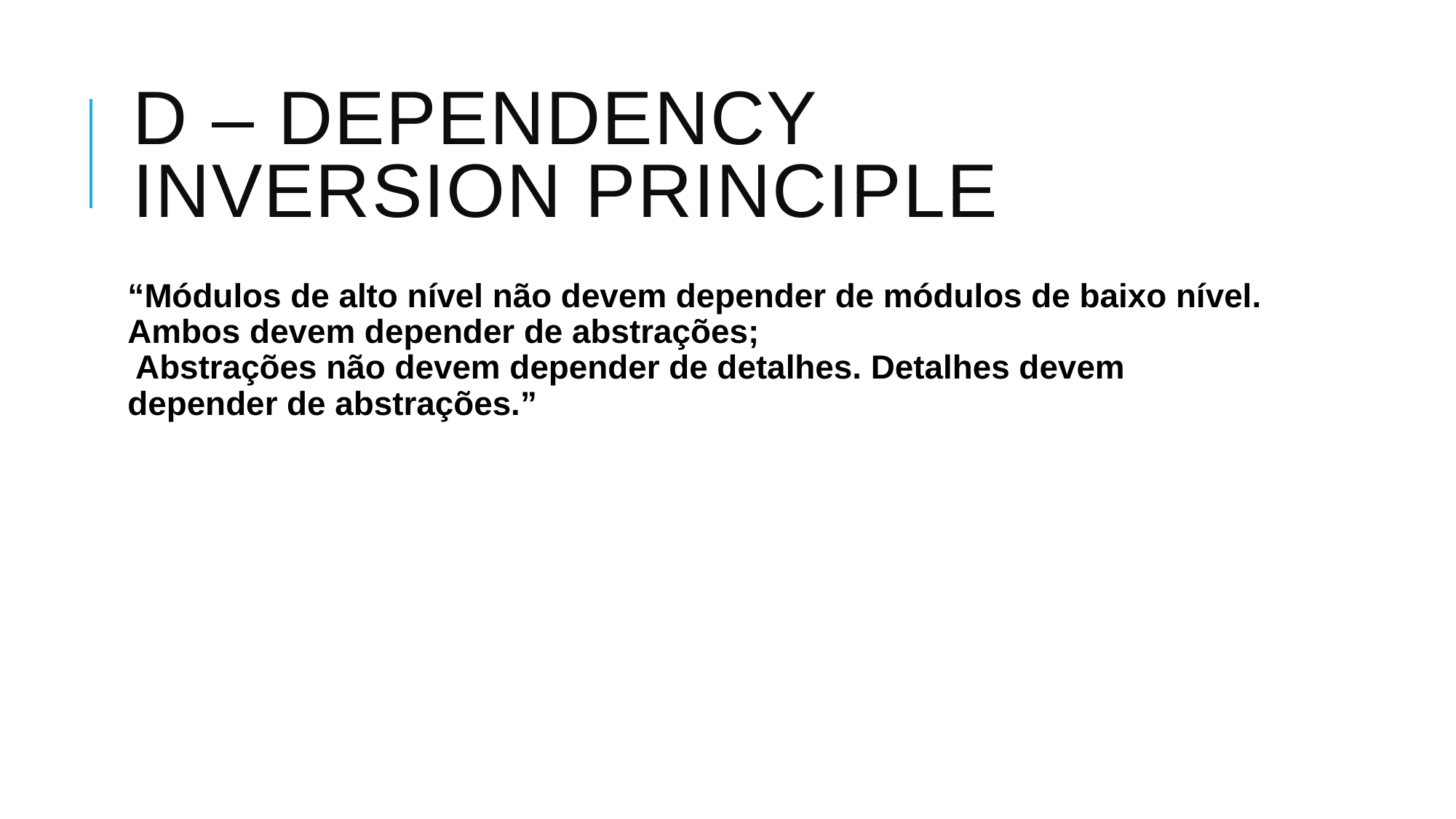

# D – dependency inversion PRINCIPLE
“Módulos de alto nível não devem depender de módulos de baixo nível. Ambos devem depender de abstrações;
 Abstrações não devem depender de detalhes. Detalhes devem depender de abstrações.”